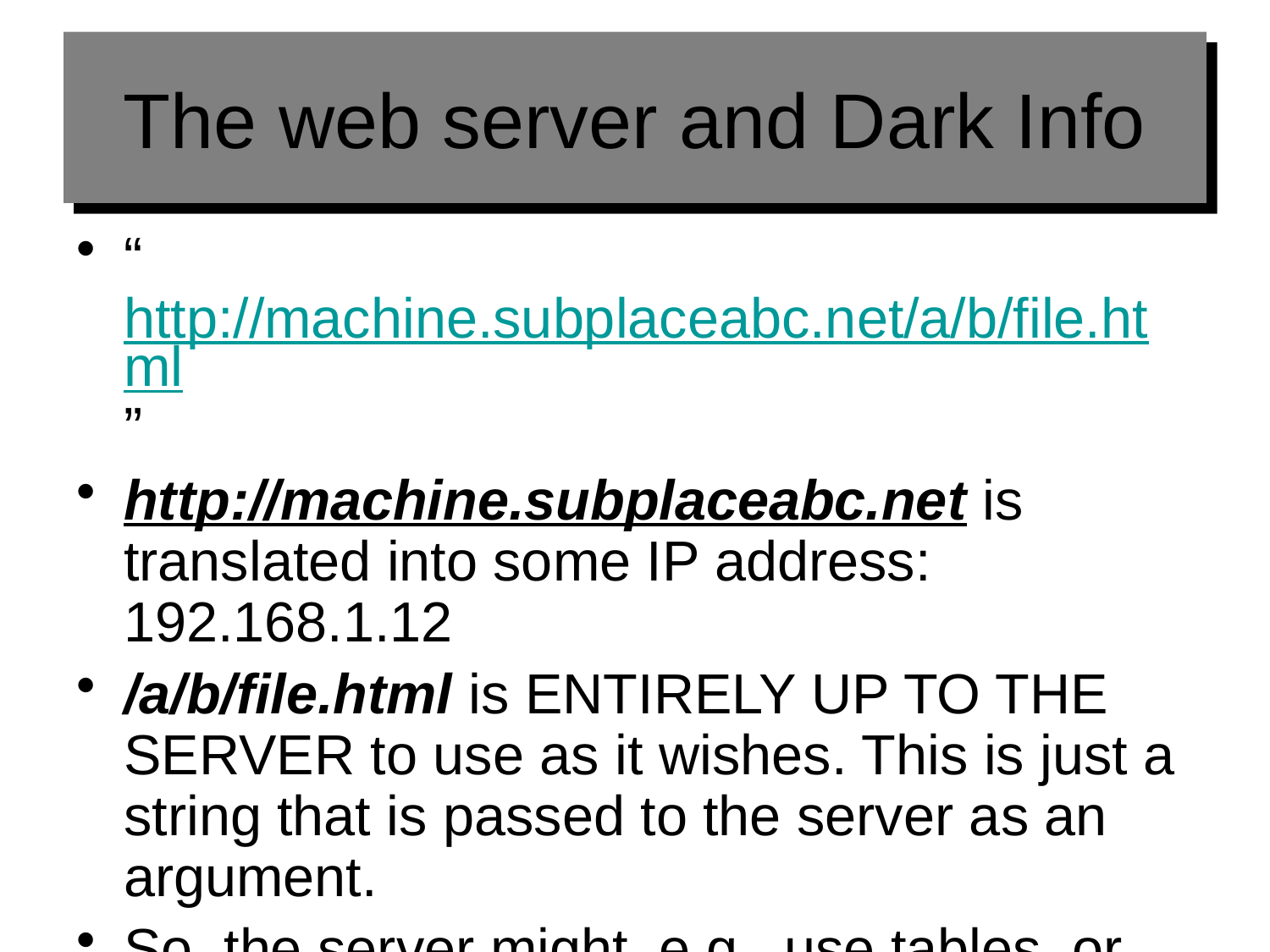

# The web server and Dark Info
“http://machine.subplaceabc.net/a/b/file.html”
http://machine.subplaceabc.net is translated into some IP address: 192.168.1.12
/a/b/file.html is ENTIRELY UP TO THE SERVER to use as it wishes. This is just a string that is passed to the server as an argument.
So, the server might, e.g., use tables, or encryption, or (all covered here) to hide the actual location of the real files.